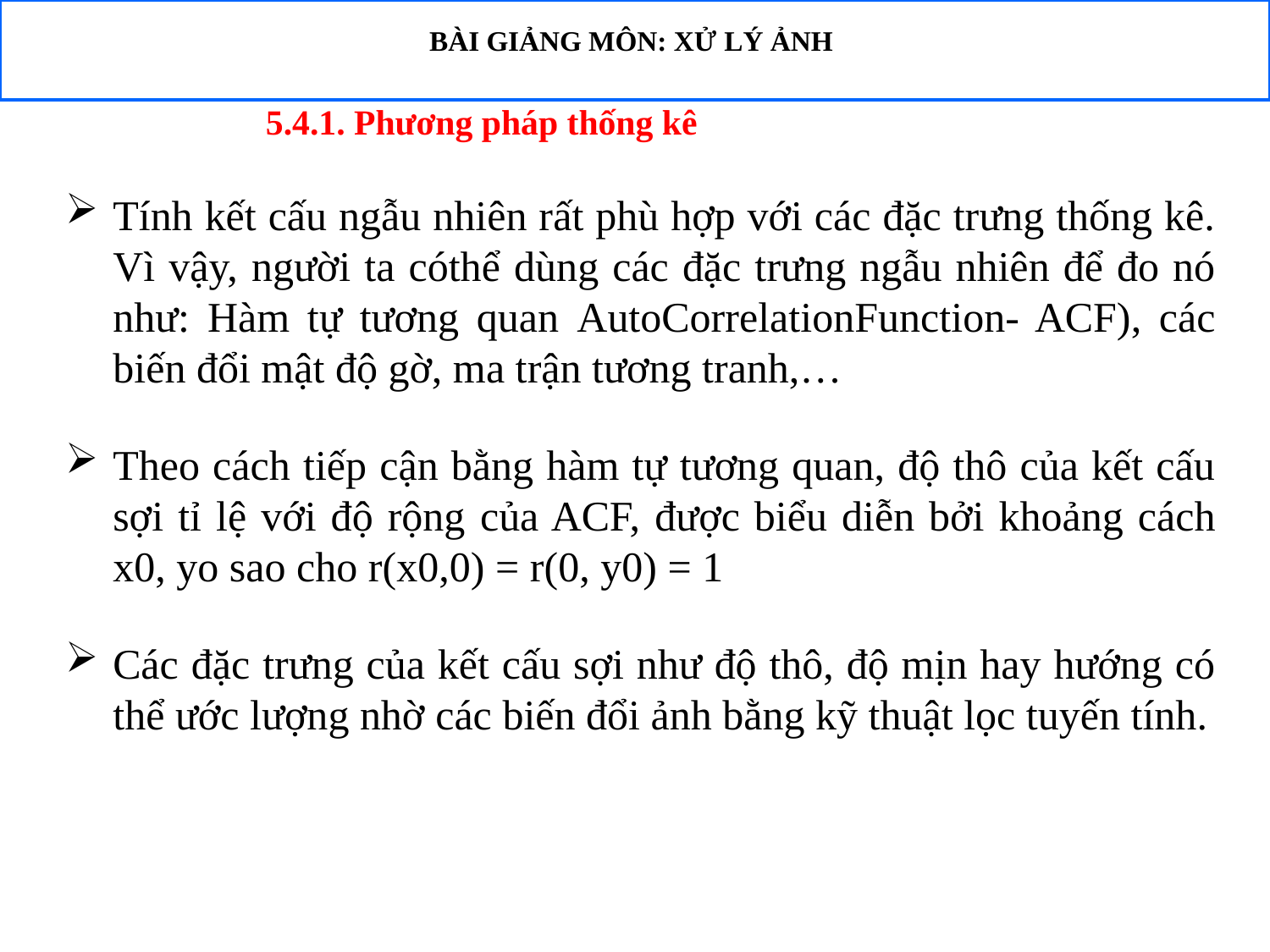

BÀI GIẢNG MÔN: XỬ LÝ ẢNH

5.4.1. Phương pháp thống kê
Tính kết cấu ngẫu nhiên rất phù hợp với các đặc trưng thống kê. Vì vậy, người ta cóthể dùng các đặc trưng ngẫu nhiên để đo nó như: Hàm tự tương quan AutoCorrelationFunction- ACF), các biến đổi mật độ gờ, ma trận tương tranh,…
Theo cách tiếp cận bằng hàm tự tương quan, độ thô của kết cấu sợi tỉ lệ với độ rộng của ACF, được biểu diễn bởi khoảng cách x0, yo sao cho r(x0,0) = r(0, y0) = 1
Các đặc trưng của kết cấu sợi như độ thô, độ mịn hay hướng có thể ước lượng nhờ các biến đổi ảnh bằng kỹ thuật lọc tuyến tính.